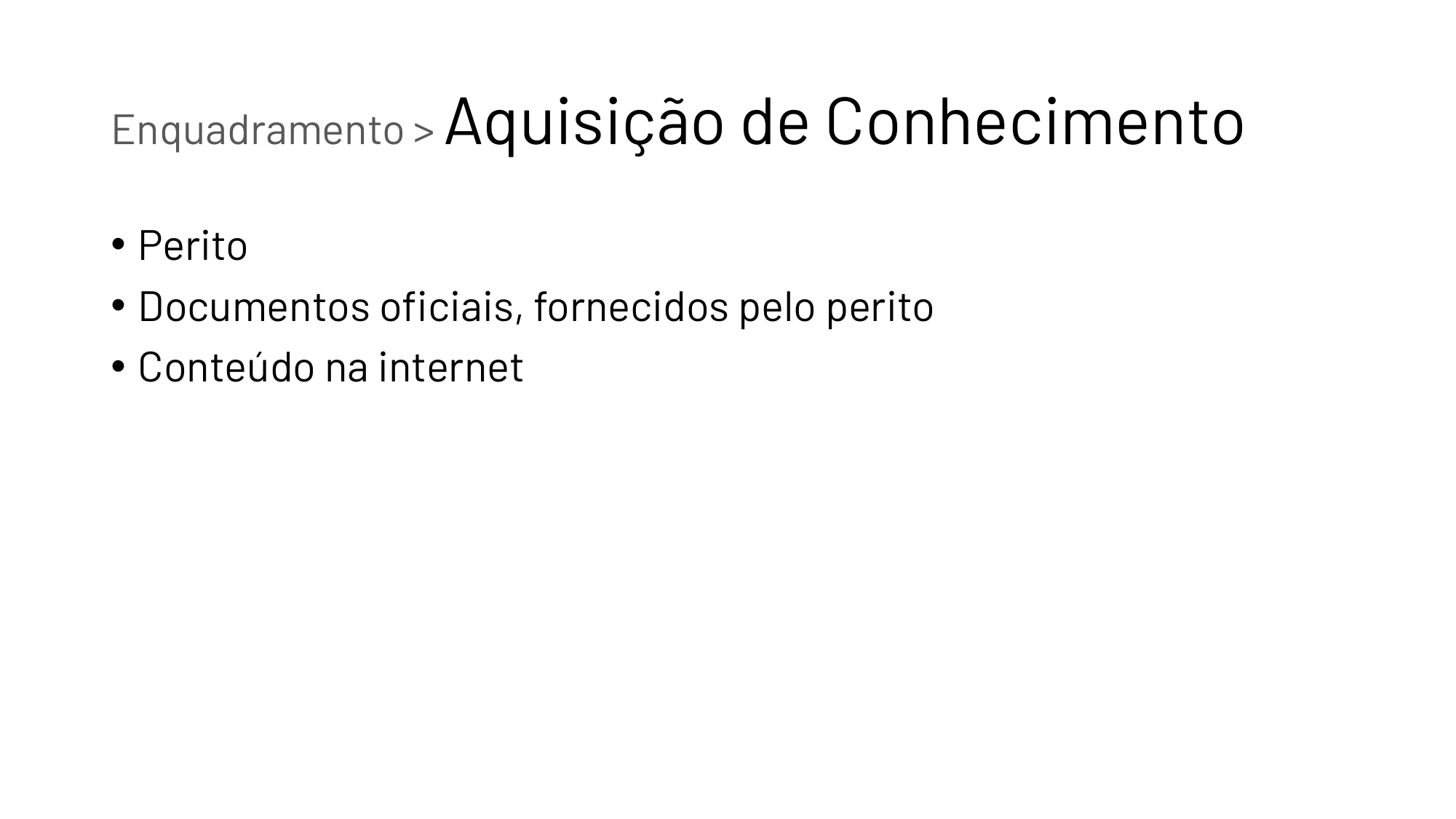

# Enquadramento > Aquisição de Conhecimento
Perito
Documentos oficiais, fornecidos pelo perito
Conteúdo na internet